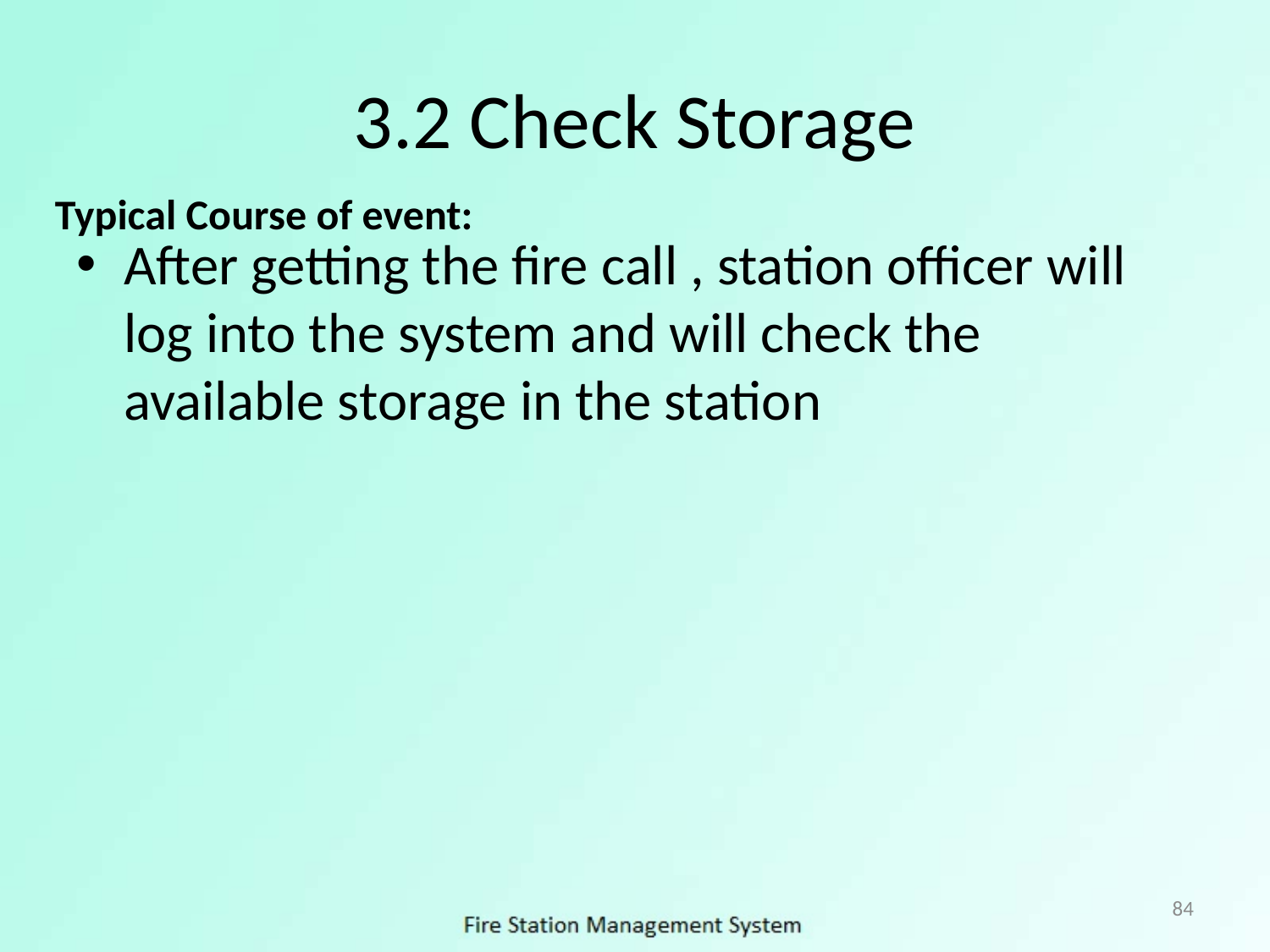

# 3.2 Check Storage
Typical Course of event:
After getting the fire call , station officer will log into the system and will check the available storage in the station
84